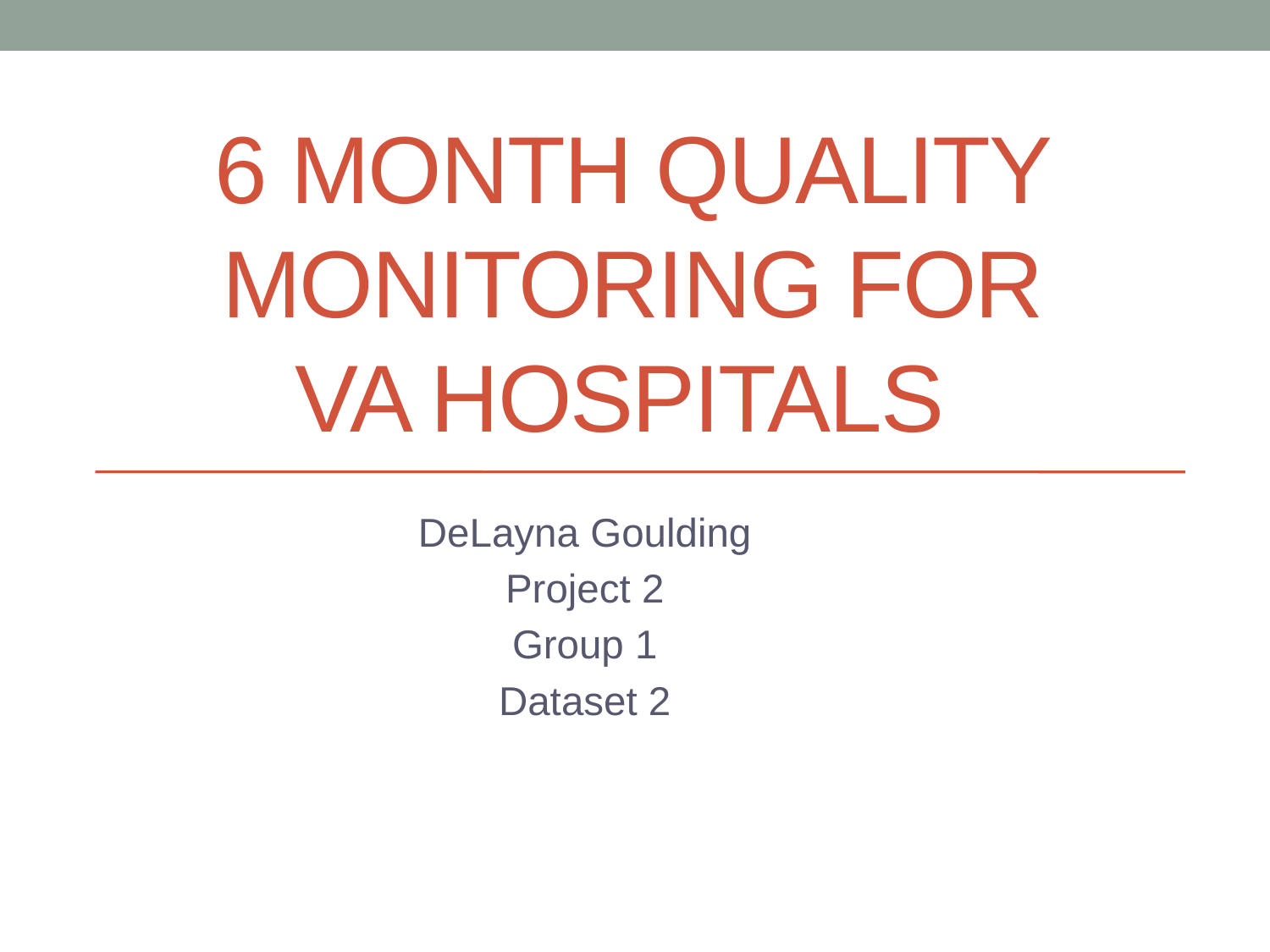

# 6 Month Quality Monitoring for VA Hospitals
DeLayna Goulding
Project 2
Group 1
Dataset 2